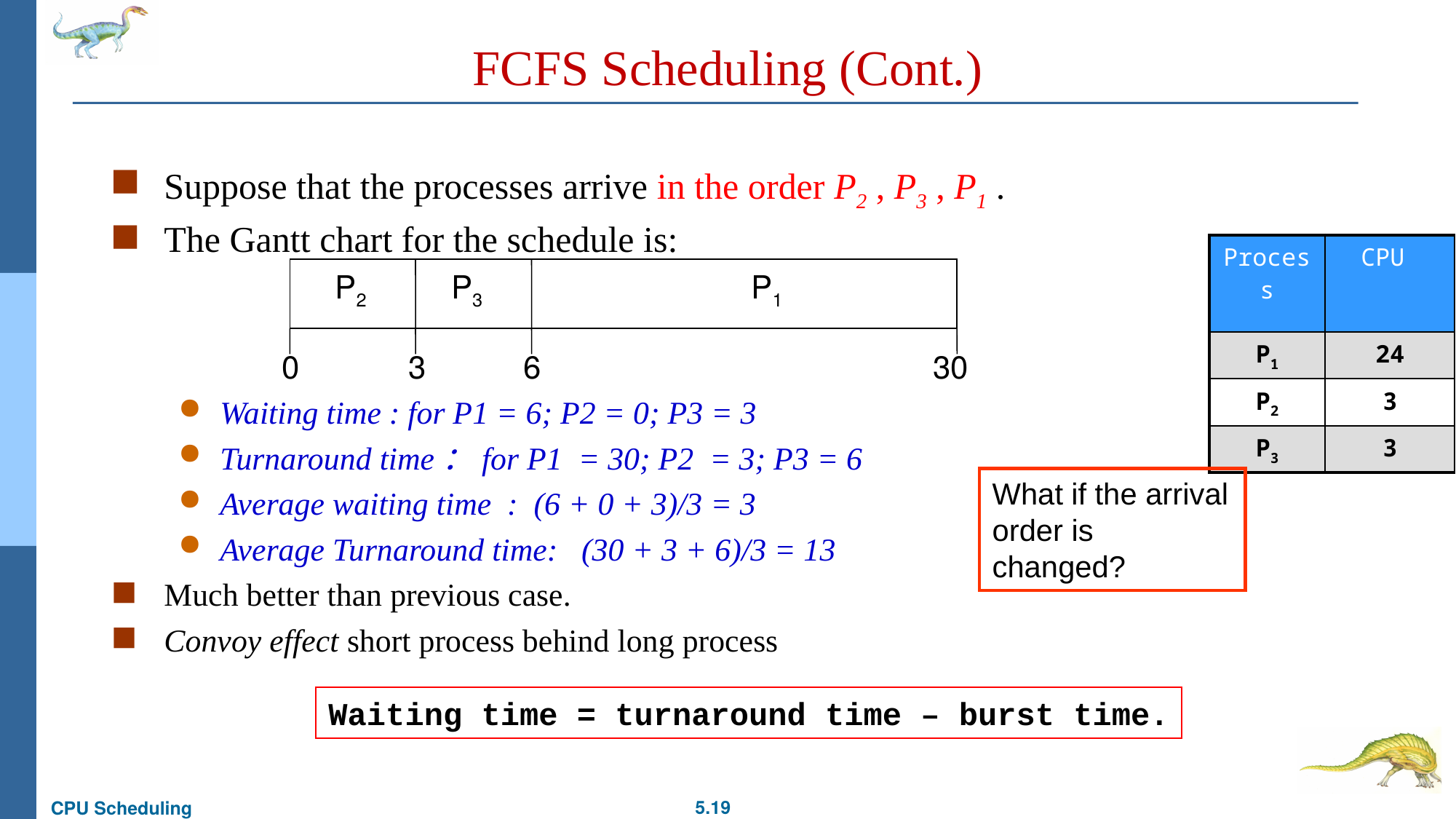

# FCFS Scheduling (Cont.)
Suppose that the processes arrive in the order P2 , P3 , P1 .
The Gantt chart for the schedule is:

Waiting time : for P1 = 6; P2 = 0; P3 = 3
Turnaround time：for P1  = 30; P2  = 3; P3 = 6
Average waiting time  :  (6 + 0 + 3)/3 = 3
Average Turnaround time:   (30 + 3 + 6)/3 = 13
Much better than previous case.
Convoy effect short process behind long process

| Process | CPU |
| --- | --- |
| P1 | 24 |
| P2 | 3 |
| P3 | 3 |

P2
P3
P1

0
3
6
30
What if the arrival
order is changed?
Waiting time = turnaround time – burst time.